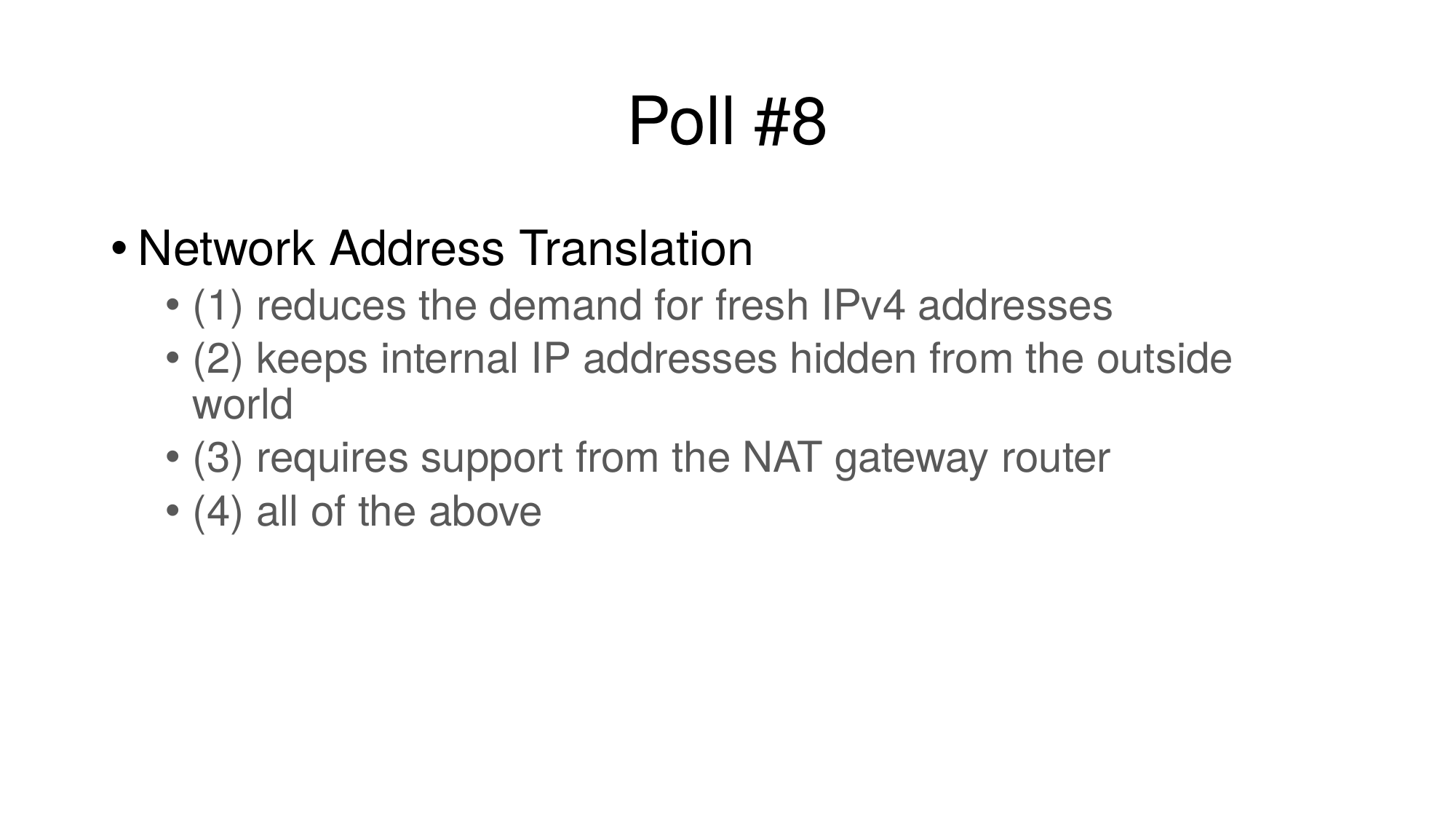

# Poll #8
Network Address Translation
(1) reduces the demand for fresh IPv4 addresses
(2) keeps internal IP addresses hidden from the outside world
(3) requires support from the NAT gateway router
(4) all of the above